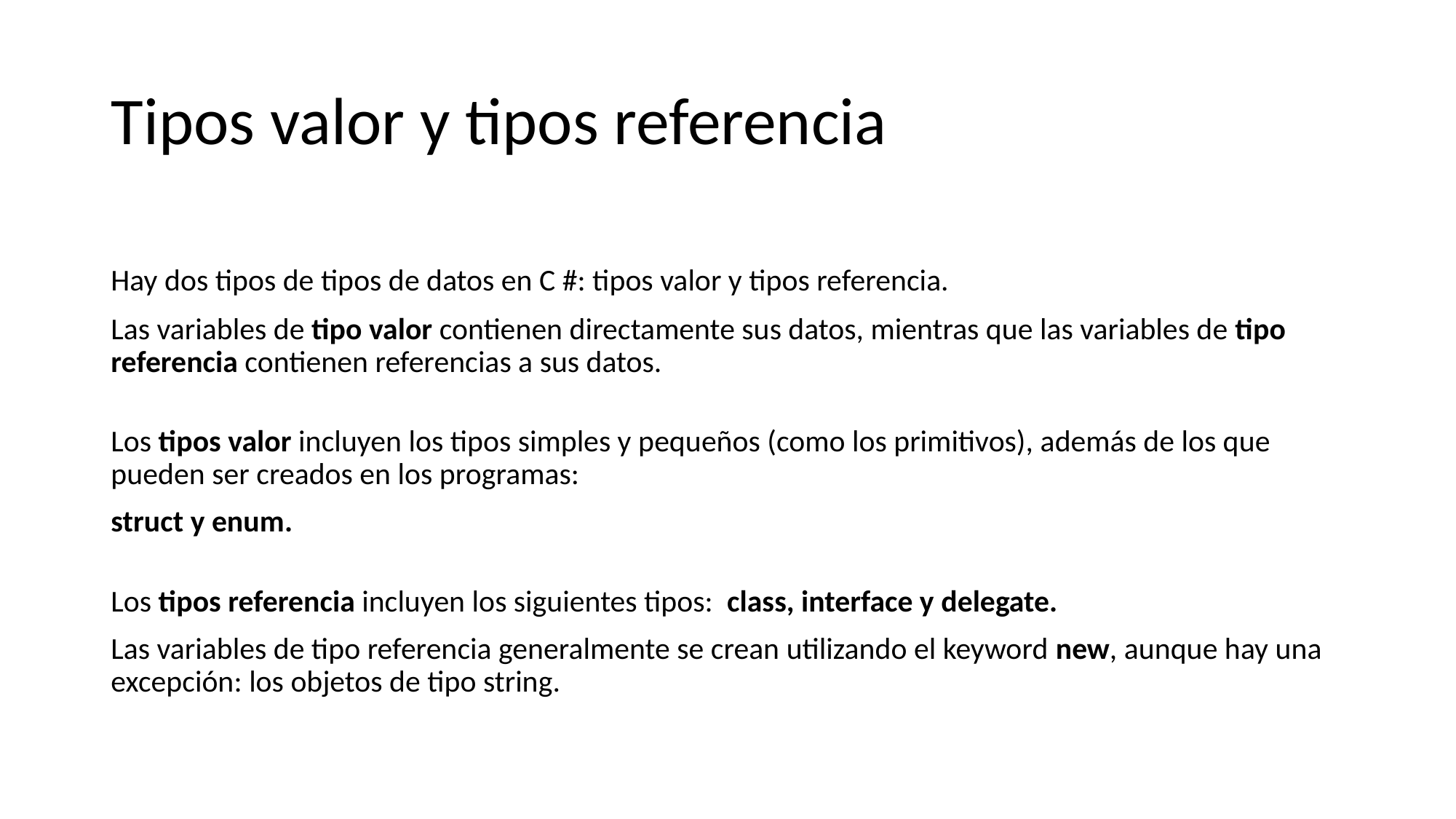

# Tipos valor y tipos referencia
Hay dos tipos de tipos de datos en C #: tipos valor y tipos referencia.
Las variables de tipo valor contienen directamente sus datos, mientras que las variables de tipo referencia contienen referencias a sus datos.

Los tipos valor incluyen los tipos simples y pequeños (como los primitivos), además de los que pueden ser creados en los programas:
struct y enum.

Los tipos referencia incluyen los siguientes tipos:  class, interface y delegate.
Las variables de tipo referencia generalmente se crean utilizando el keyword new, aunque hay una excepción: los objetos de tipo string.